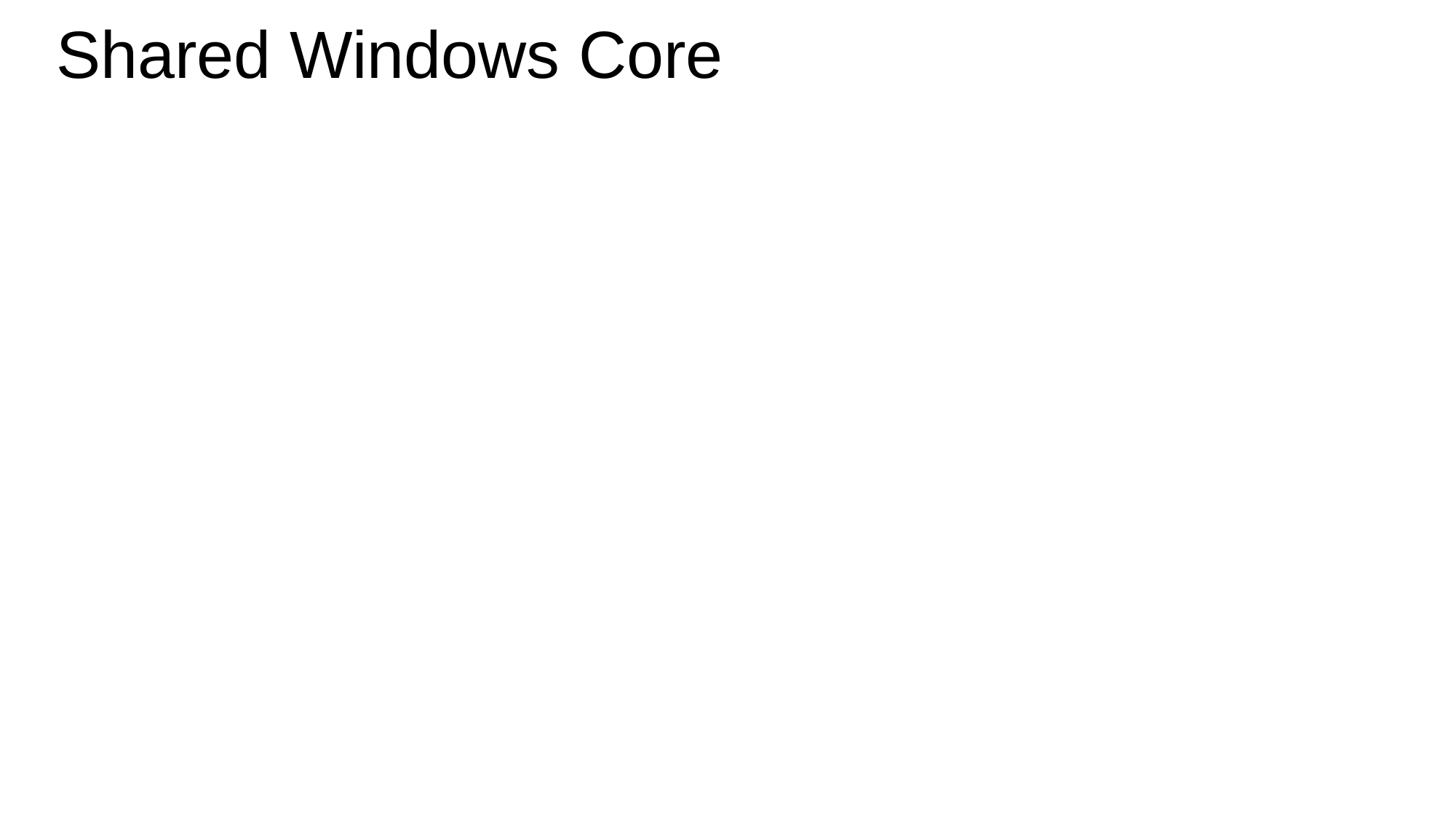

# Shared Windows Core
It doesn’t mean
Windows 8 and Windows Phone 8 developers work to exactly the same APIs
(though you will see more commonality as new features are introduced to both platforms in the future)